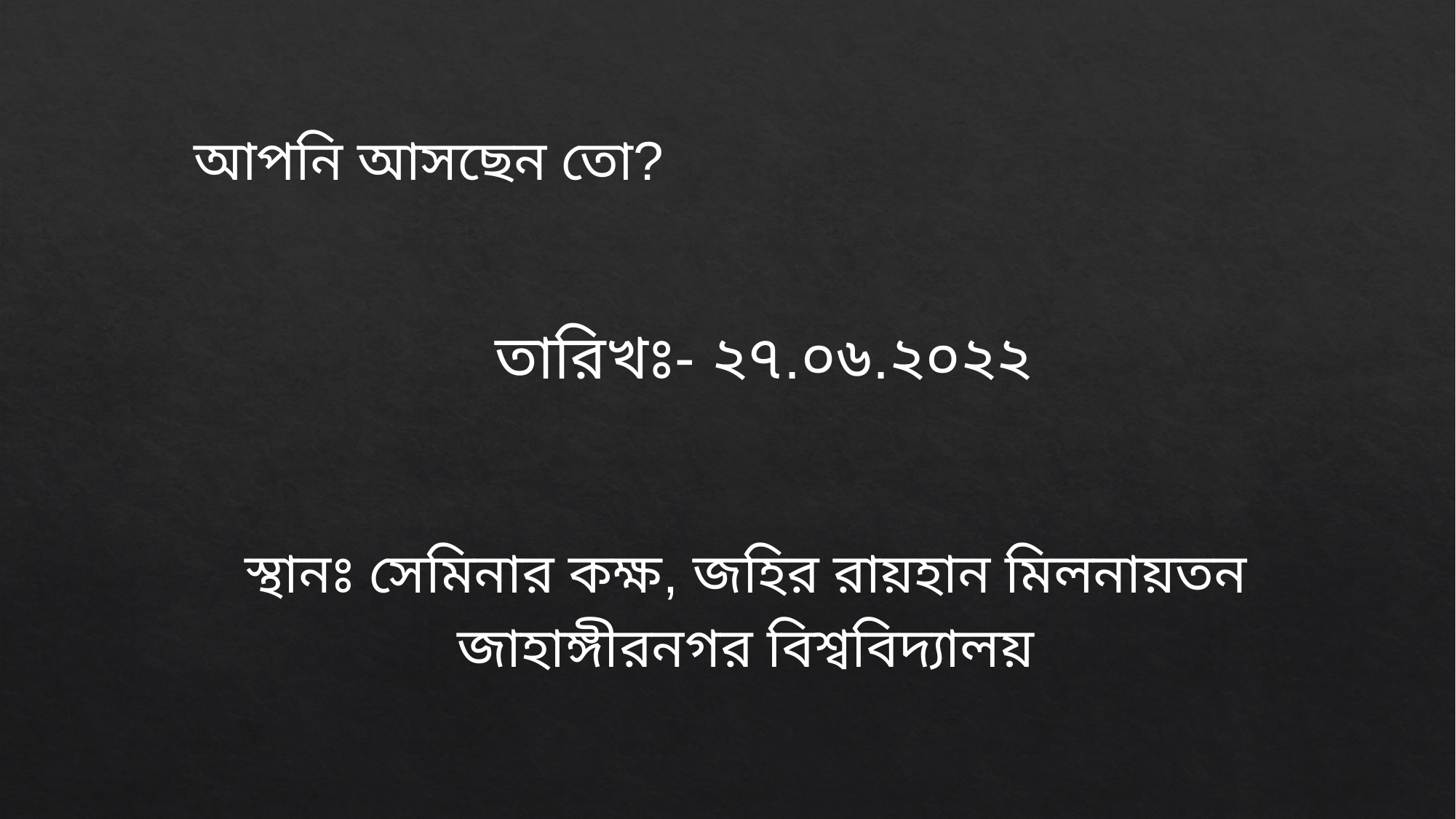

আপনি আসছেন তো?
তারিখঃ- ২৭.০৬.২০২২
স্থানঃ সেমিনার কক্ষ, জহির রায়হান মিলনায়তন
জাহাঙ্গীরনগর বিশ্ববিদ্যালয়